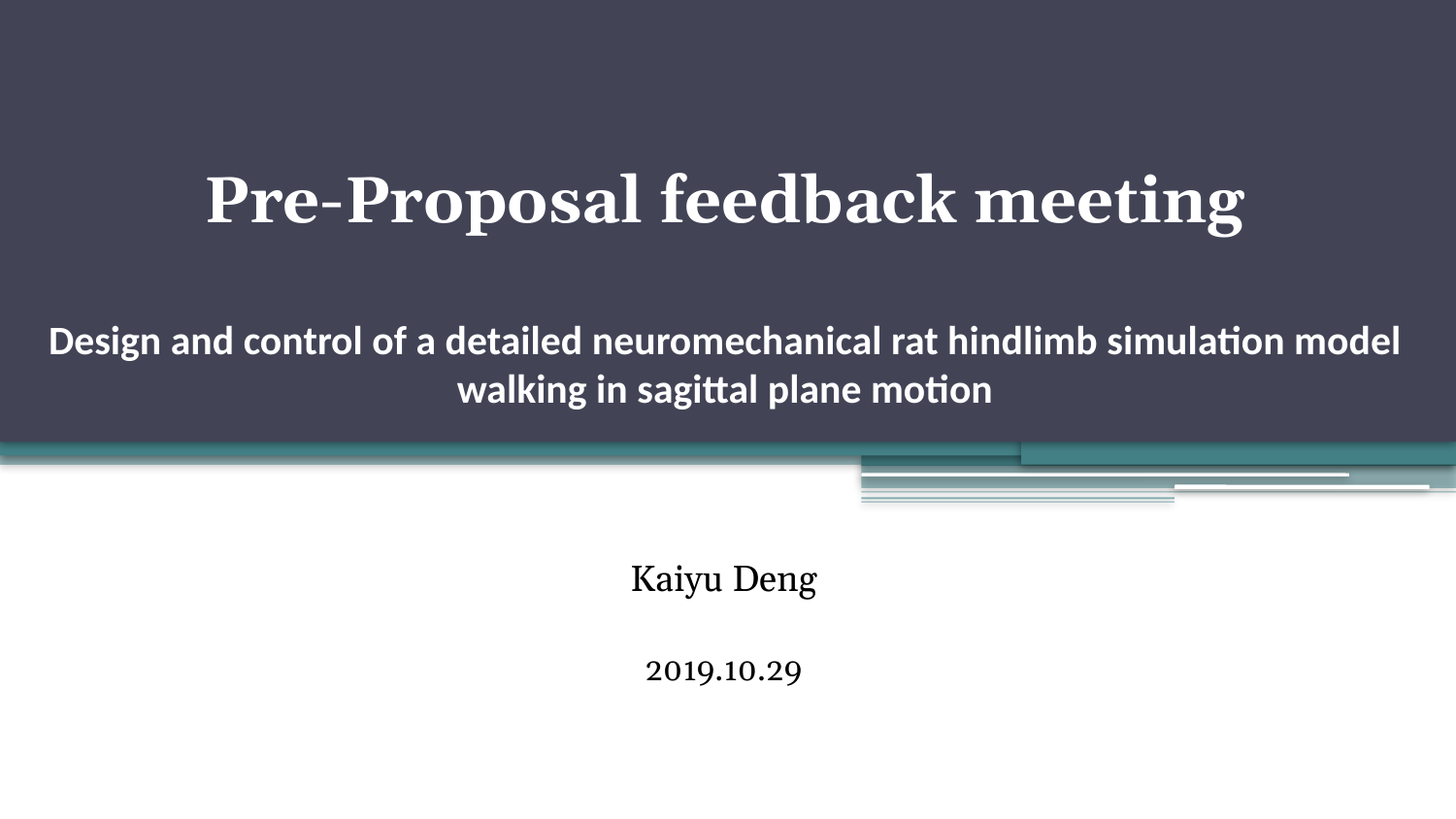

Pre-Proposal feedback meeting
Design and control of a detailed neuromechanical rat hindlimb simulation model walking in sagittal plane motion
Kaiyu Deng
2019.10.29